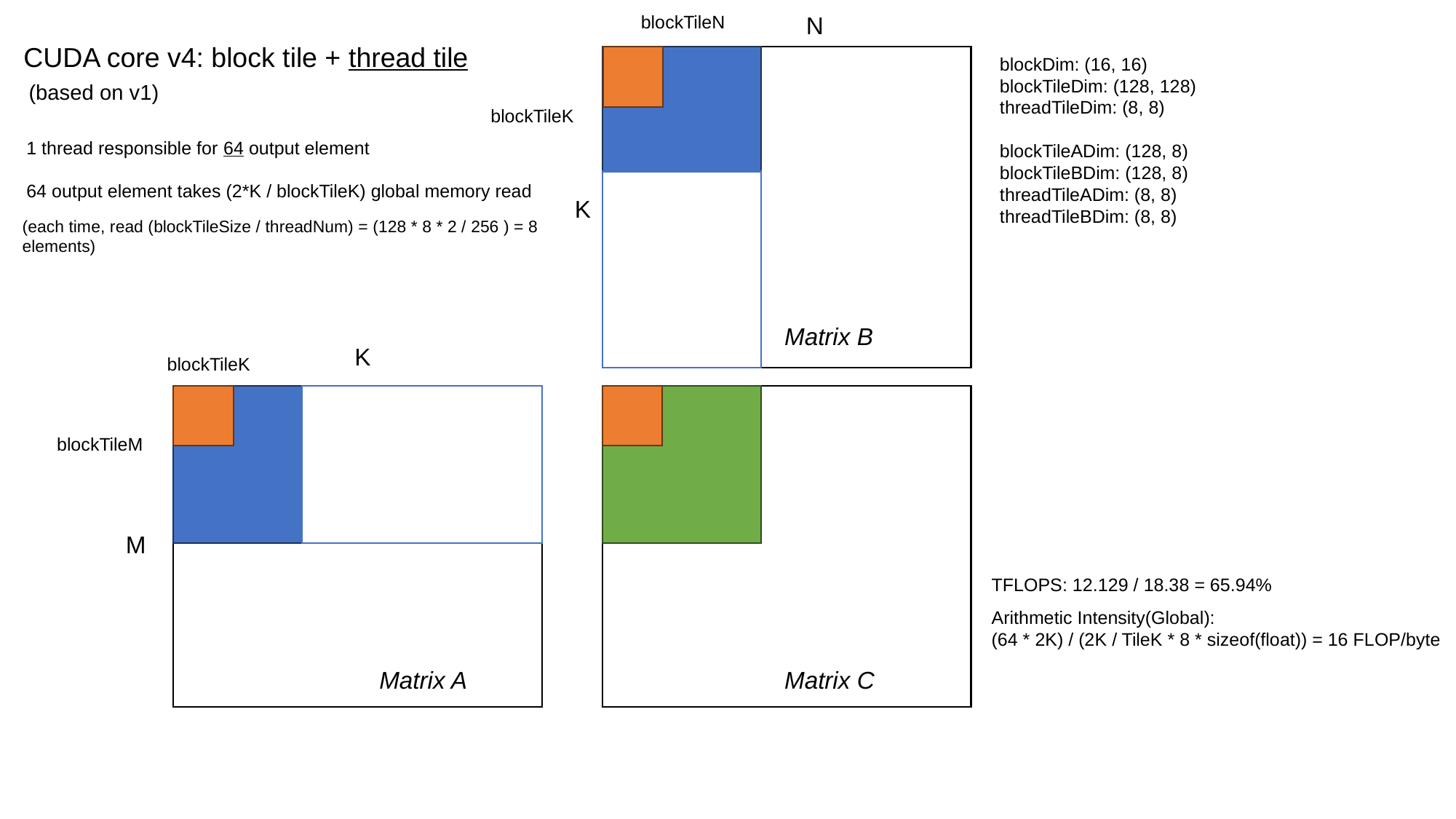

blockTileN
N
CUDA core v4: block tile + thread tile

blockDim: (16, 16)
blockTileDim: (128, 128)
threadTileDim: (8, 8)

blockTileADim: (128, 8)
blockTileBDim: (128, 8)
threadTileADim: (8, 8)
threadTileBDim: (8, 8)
(based on v1)
blockTileK
1 thread responsible for 64 output element

64 output element takes (2*K / blockTileK) global memory read
K
(each time, read (blockTileSize / threadNum) = (128 * 8 * 2 / 256 ) = 8 elements)
Matrix B
K
blockTileK

blockTileM
M
TFLOPS: 12.129 / 18.38 = 65.94%
Arithmetic Intensity(Global):
(64 * 2K) / (2K / TileK * 8 * sizeof(float)) = 16 FLOP/byte
Matrix A
Matrix C